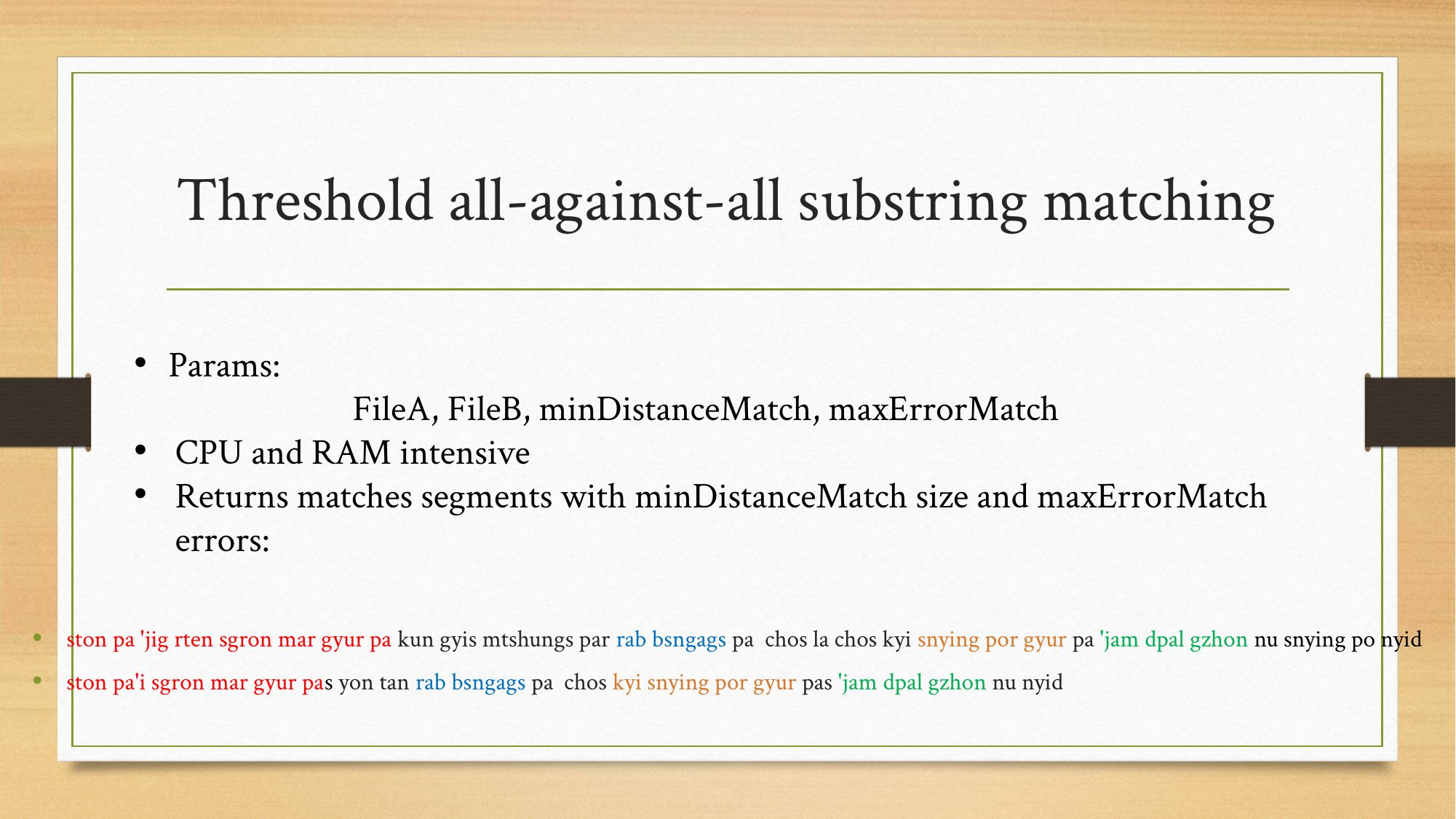

# Threshold all-against-all substring matching
Params:
		FileA, FileB, minDistanceMatch, maxErrorMatch
CPU and RAM intensive
Returns matches segments with minDistanceMatch size and maxErrorMatch errors:

ston pa 'jig rten sgron mar gyur pa kun gyis mtshungs par rab bsngags pa  chos la chos kyi snying por gyur pa 'jam dpal gzhon nu snying po nyid
ston pa'i sgron mar gyur pas yon tan rab bsngags pa  chos kyi snying por gyur pas 'jam dpal gzhon nu nyid